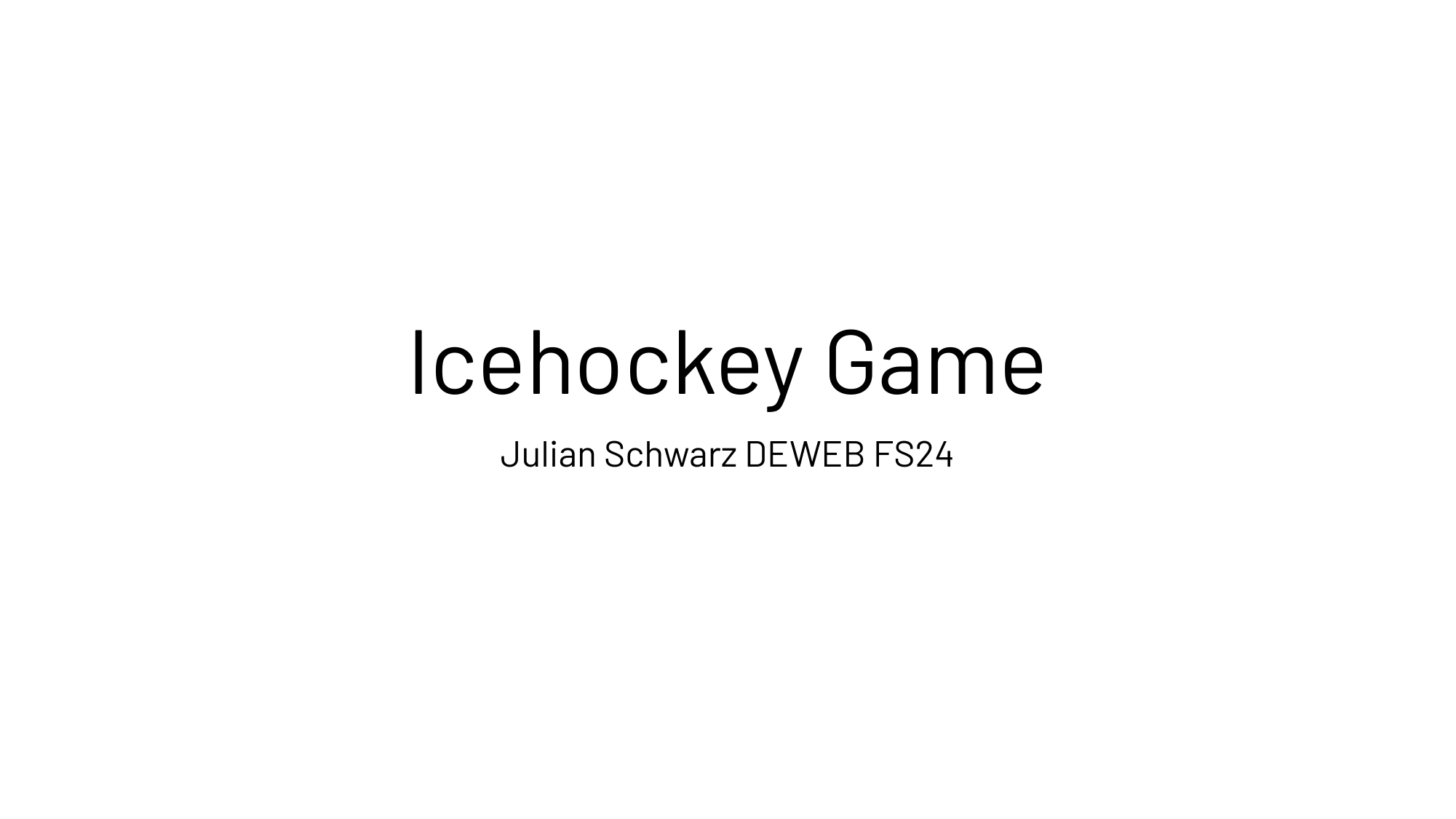

# Icehockey Game
Julian Schwarz DEWEB FS24